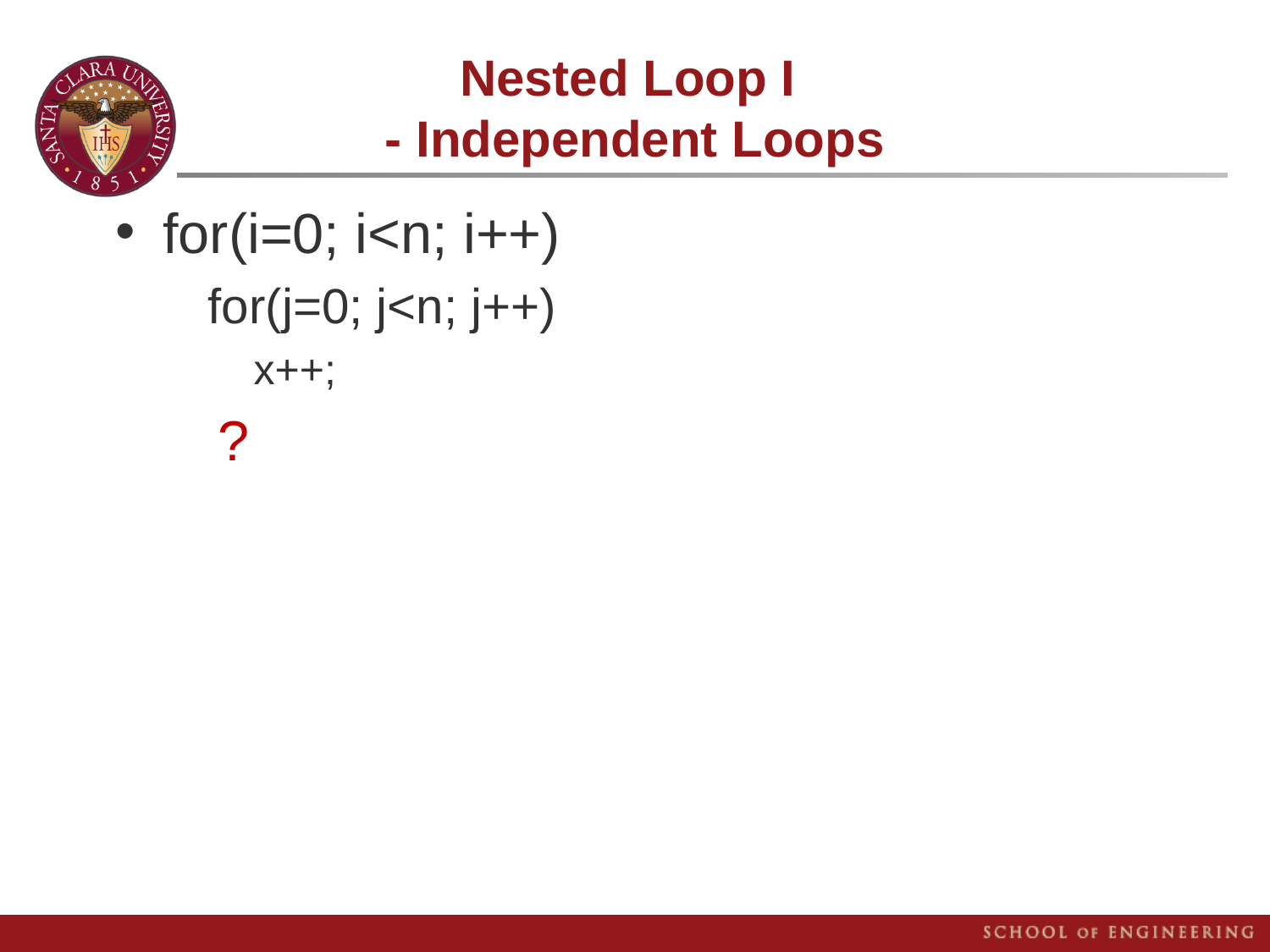

# Nested Loop I - Independent Loops
for(i=0; i<n; i++)
   for(j=0; j<n; j++)
   x++;
?